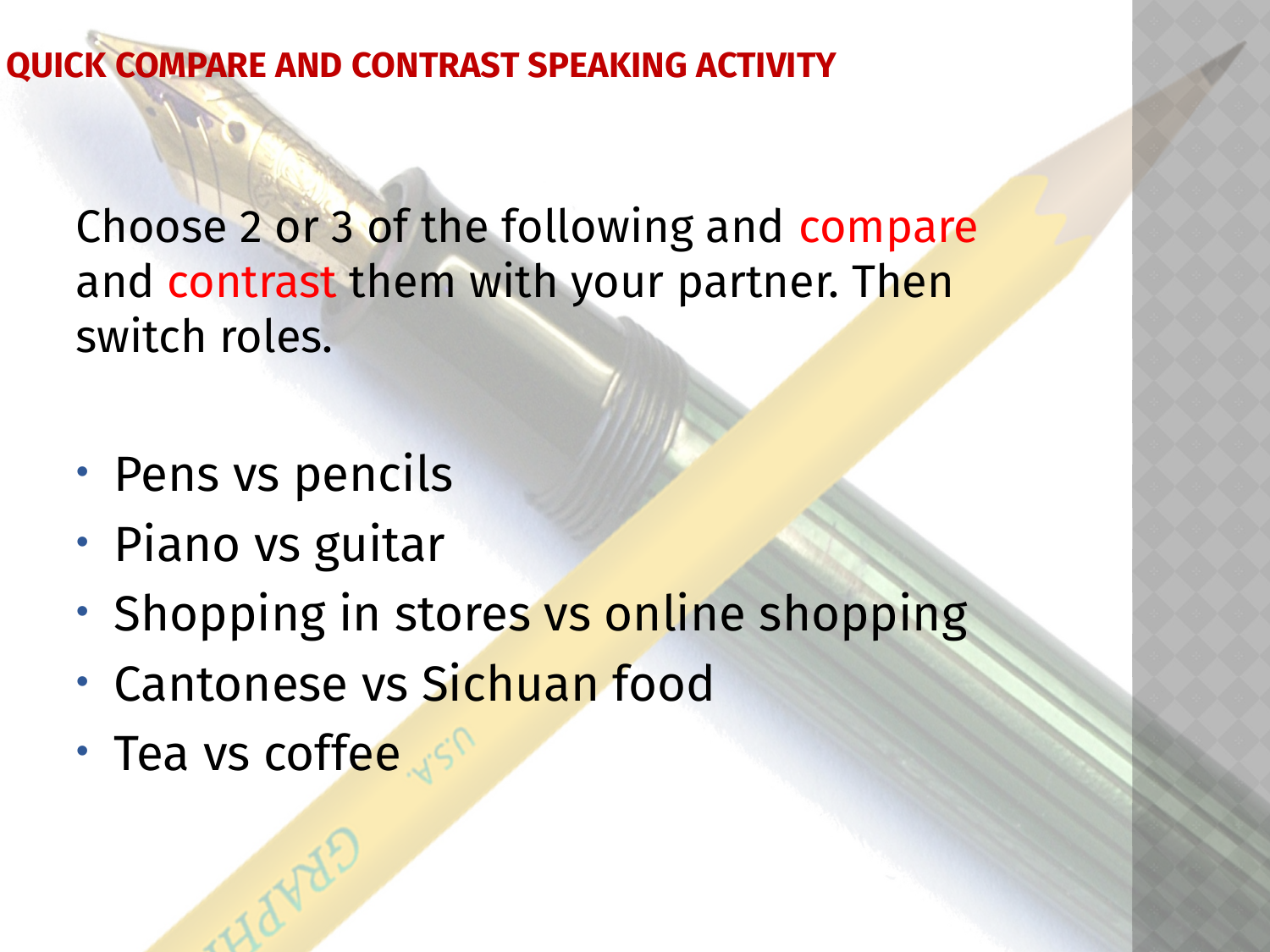

# Quick Compare and Contrast Speaking Activity
Choose 2 or 3 of the following and compare and contrast them with your partner. Then switch roles.

Pens vs pencils
Piano vs guitar
Shopping in stores vs online shopping
Cantonese vs Sichuan food
Tea vs coffee